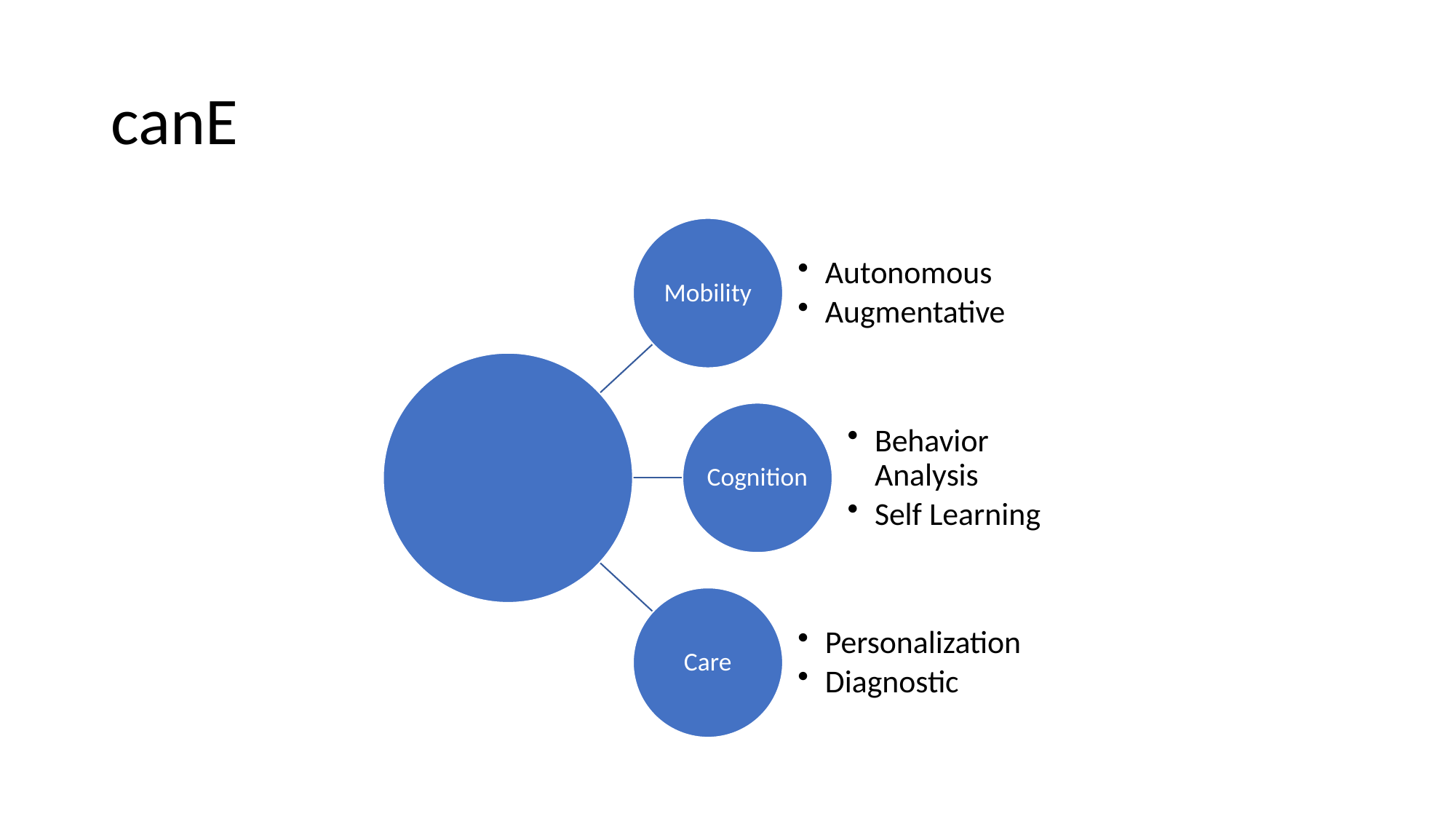

# canE
Mobility
Autonomous
Augmentative
Cognition
Behavior Analysis
Self Learning
Care
Personalization
Diagnostic